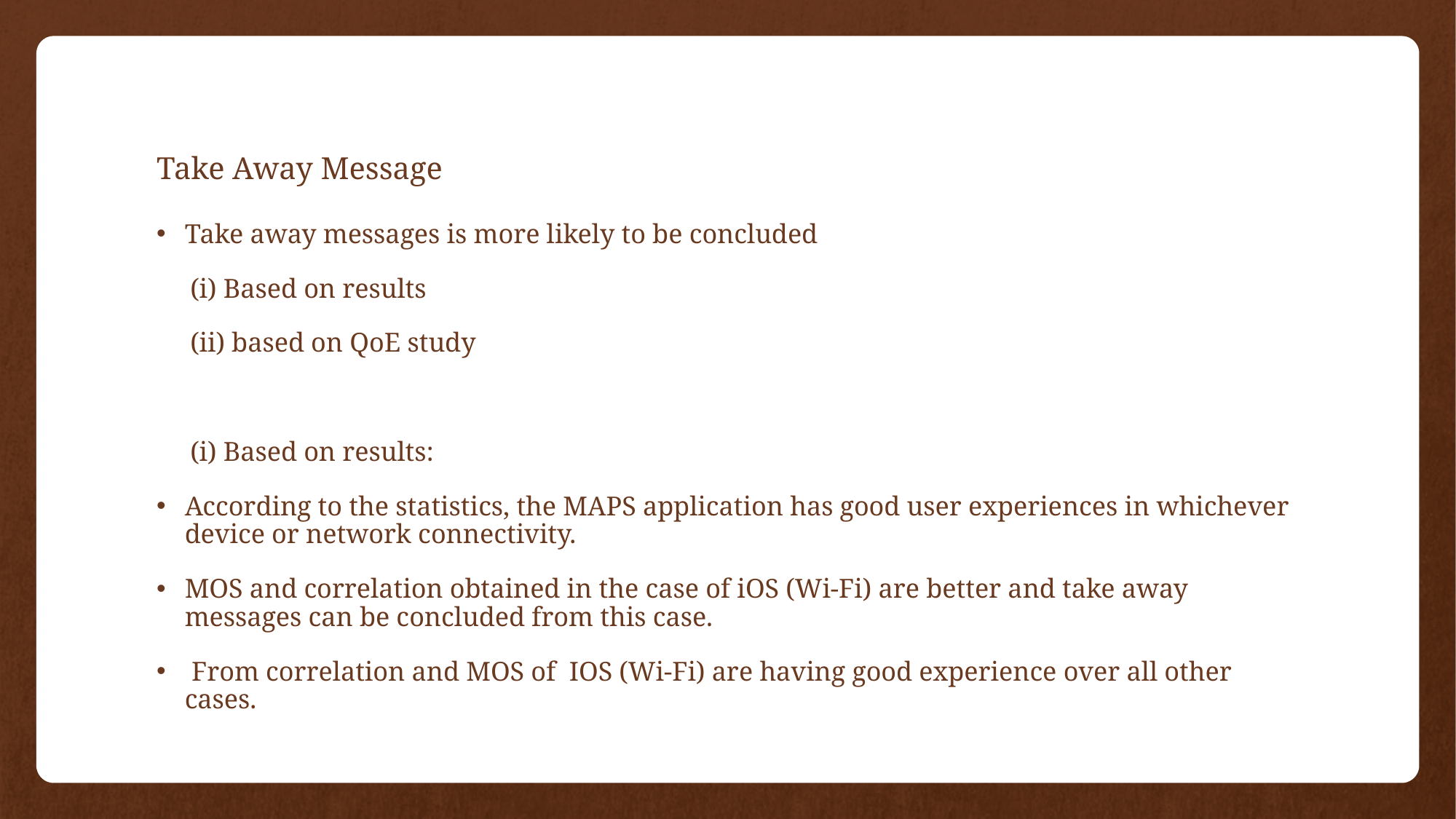

# Take Away Message
Take away messages is more likely to be concluded
     (i) Based on results
     (ii) based on QoE study

     (i) Based on results:
According to the statistics, the MAPS application has good user experiences in whichever device or network connectivity.
MOS and correlation obtained in the case of iOS (Wi-Fi) are better and take away messages can be concluded from this case.
 From correlation and MOS of  IOS (Wi-Fi) are having good experience over all other cases.